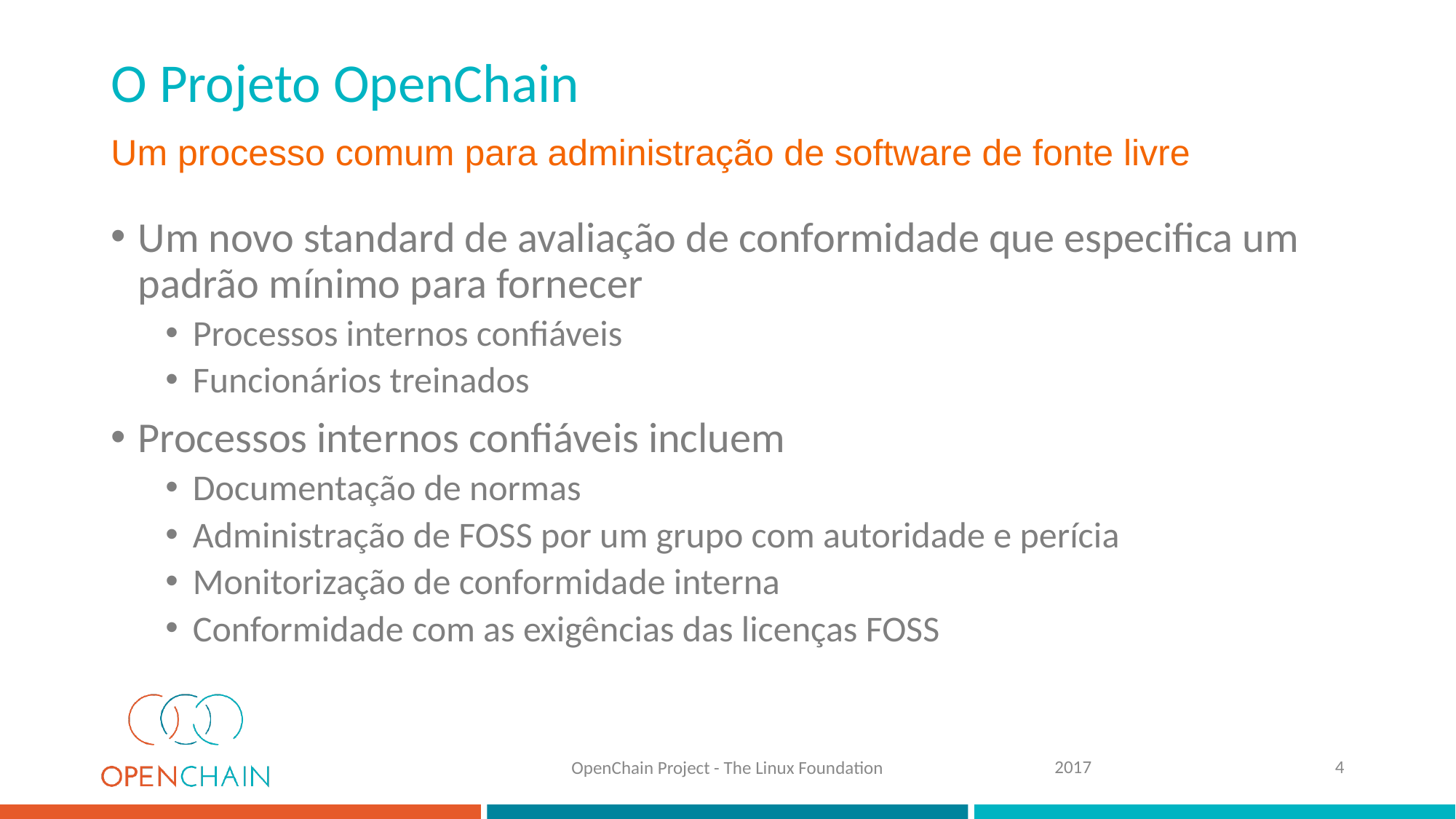

# O Projeto OpenChain
Um processo comum para administração de software de fonte livre
Um novo standard de avaliação de conformidade que especifica um padrão mínimo para fornecer
Processos internos confiáveis
Funcionários treinados
Processos internos confiáveis incluem
Documentação de normas
Administração de FOSS por um grupo com autoridade e perícia
Monitorização de conformidade interna
Conformidade com as exigências das licenças FOSS
2017
4
OpenChain Project - The Linux Foundation